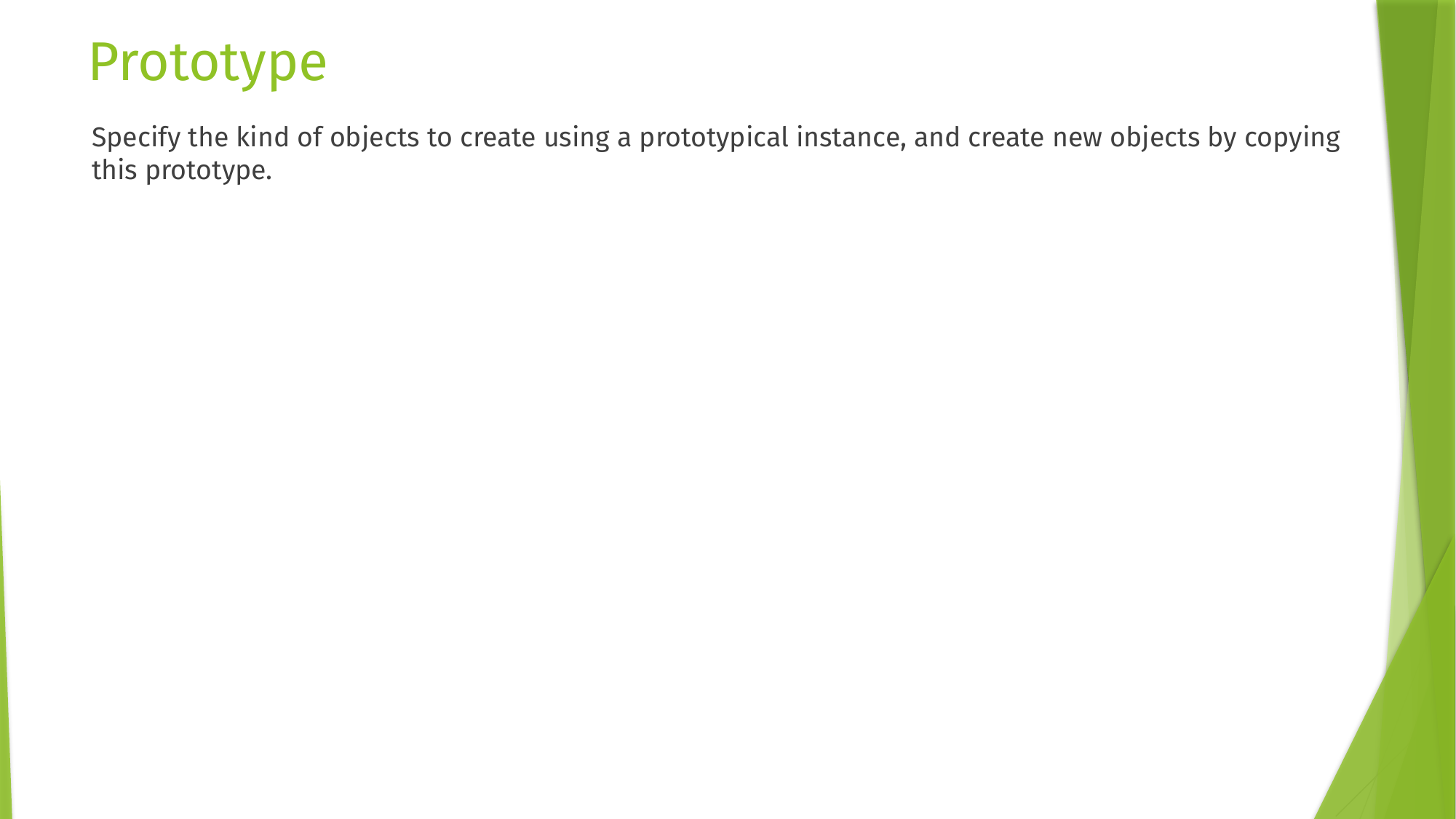

# Prototype
Specify the kind of objects to create using a prototypical instance, and create new objects by copying this prototype.